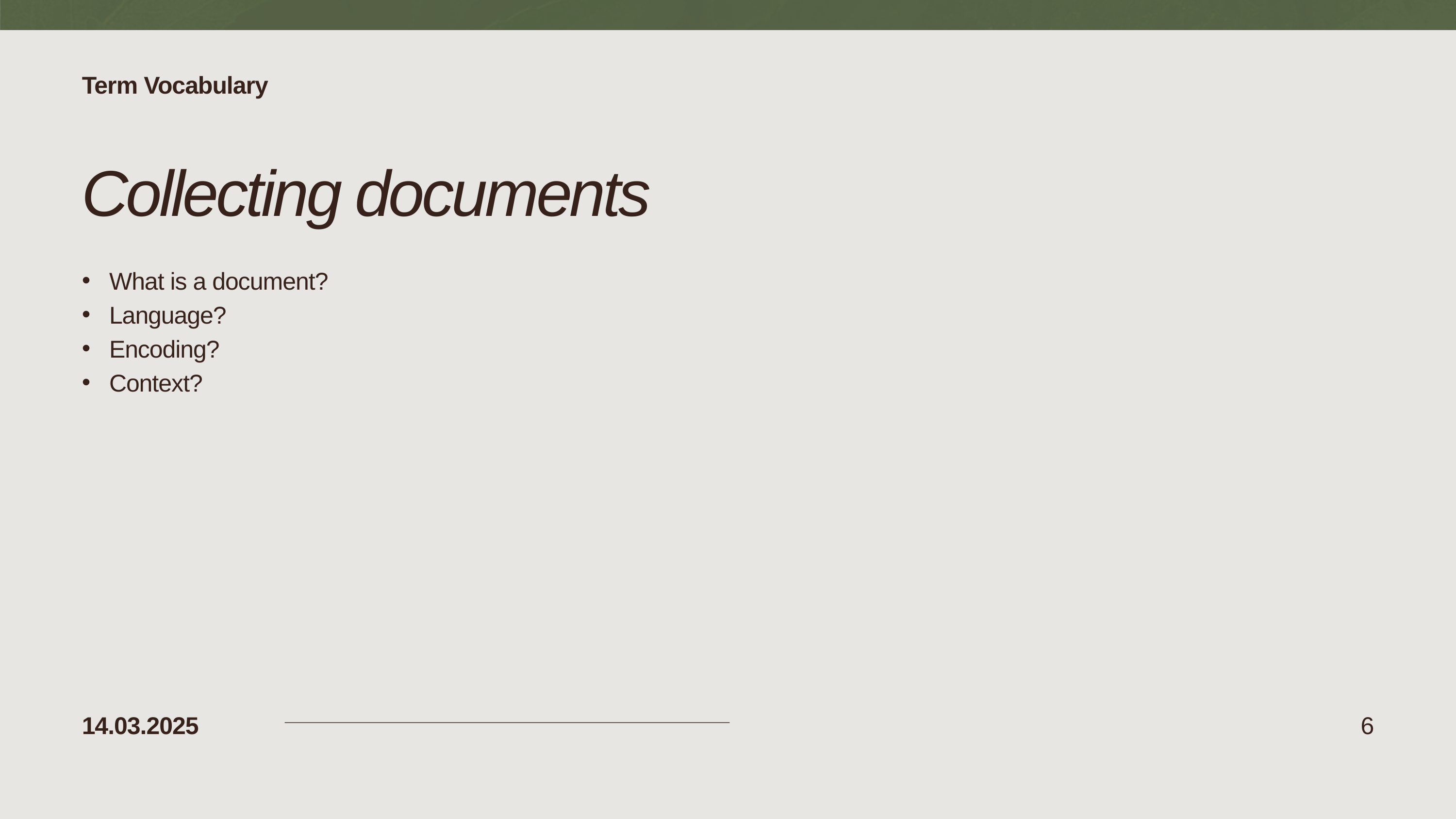

Term Vocabulary
Collecting documents
What is a document?
Language?
Encoding?
Context?
14.03.2025
6